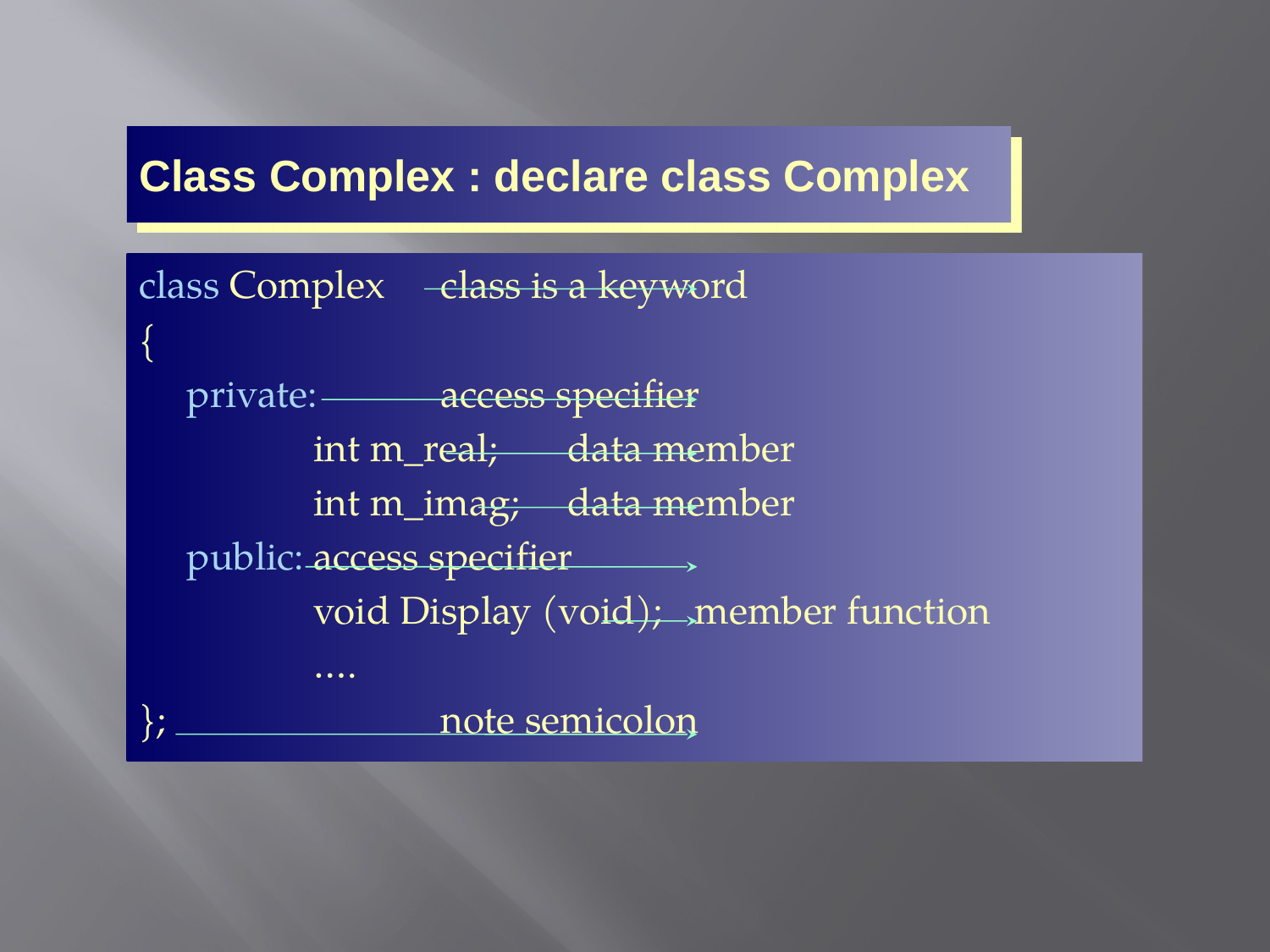

Class Complex : declare class Complex
class Complex	class is a keyword
{
	private:	access specifier
		int m_real;	data member
		int m_imag;	data member
	public:	access specifier
		void Display (void);	member function
		….
};			note semicolon